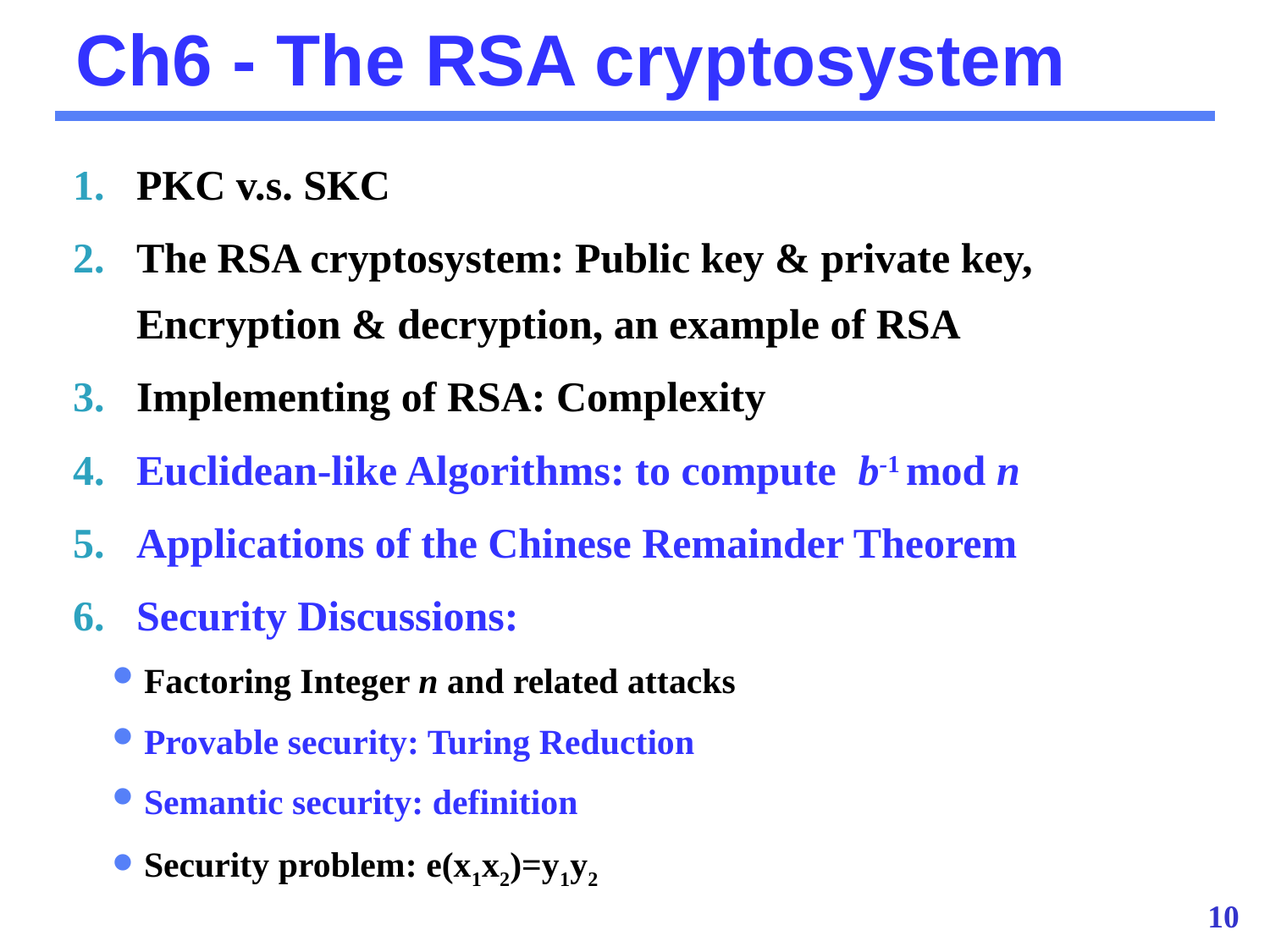

# Ch6 - The RSA cryptosystem
PKC v.s. SKC
The RSA cryptosystem: Public key & private key, Encryption & decryption, an example of RSA
Implementing of RSA: Complexity
Euclidean-like Algorithms: to compute  b-1 mod n
Applications of the Chinese Remainder Theorem
Security Discussions:
Factoring Integer n and related attacks
Provable security: Turing Reduction
Semantic security: definition
Security problem: e(x1x2)=y1y2
10